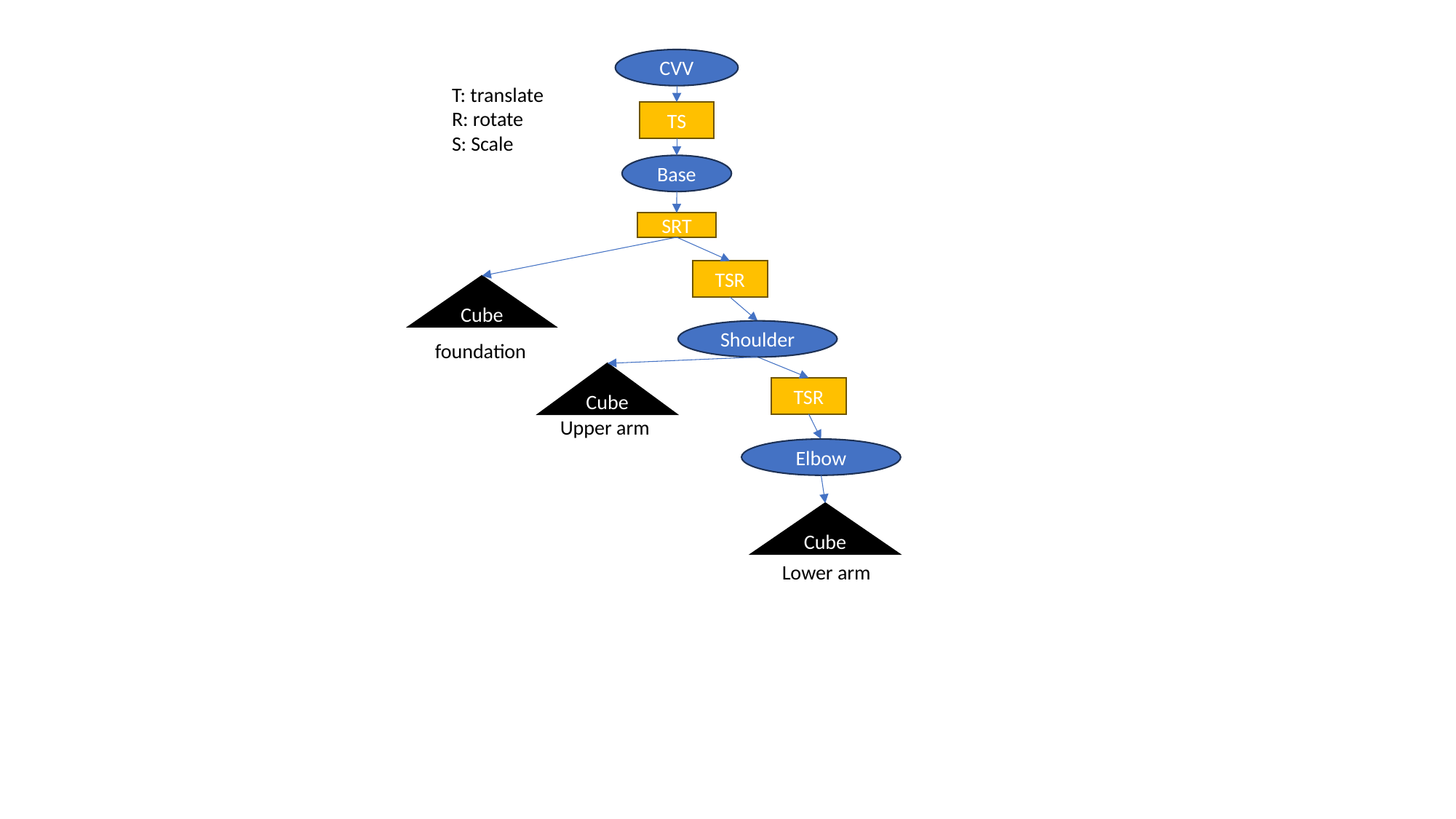

CVV
T: translate
R: rotate
S: Scale
TS
Base
SRT
TSR
Cube
Shoulder
foundation
Cube
TSR
Upper arm
Elbow
Cube
Lower arm